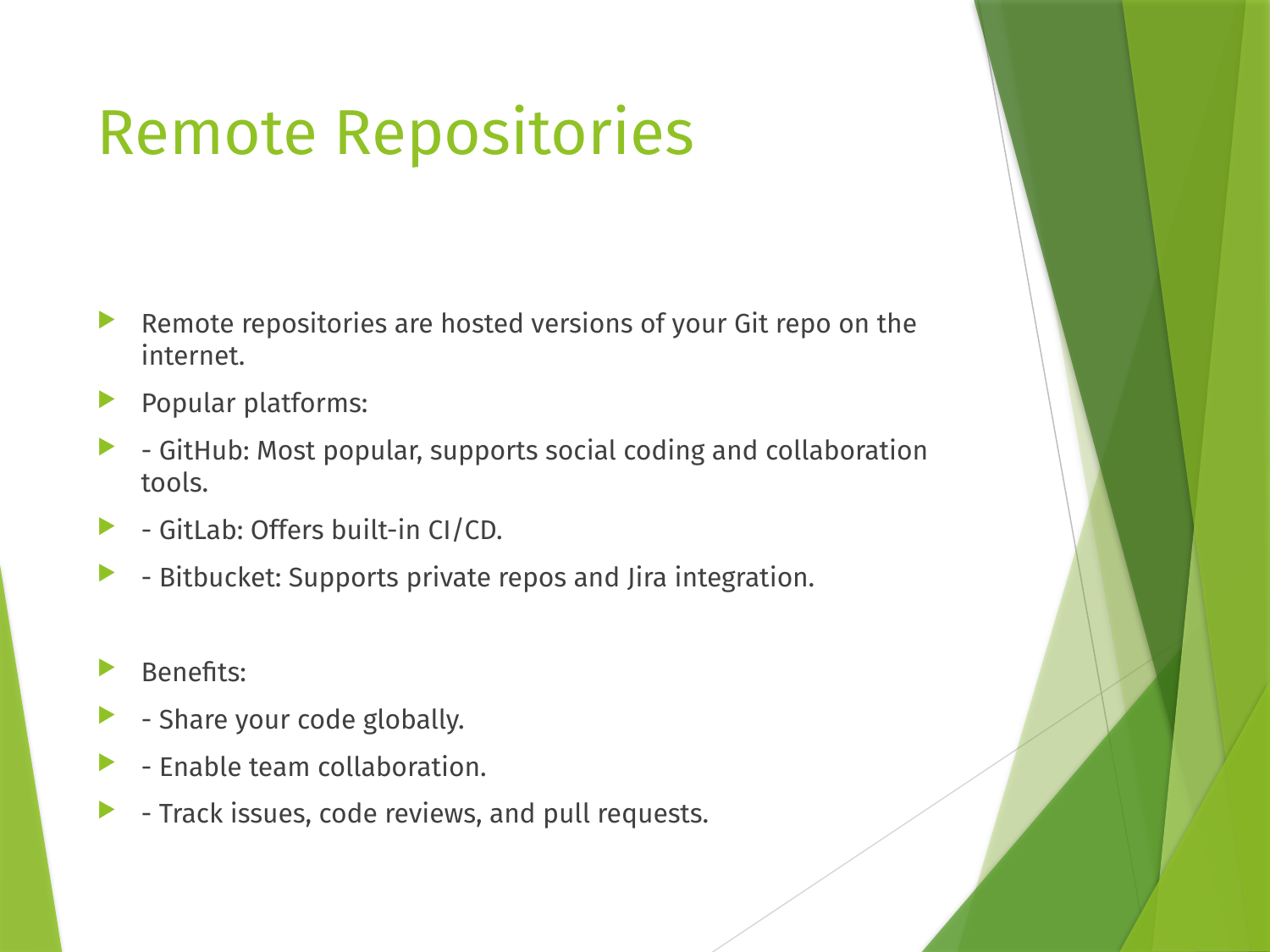

# Remote Repositories
Remote repositories are hosted versions of your Git repo on the internet.
Popular platforms:
- GitHub: Most popular, supports social coding and collaboration tools.
- GitLab: Offers built-in CI/CD.
- Bitbucket: Supports private repos and Jira integration.

Benefits:
- Share your code globally.
- Enable team collaboration.
- Track issues, code reviews, and pull requests.